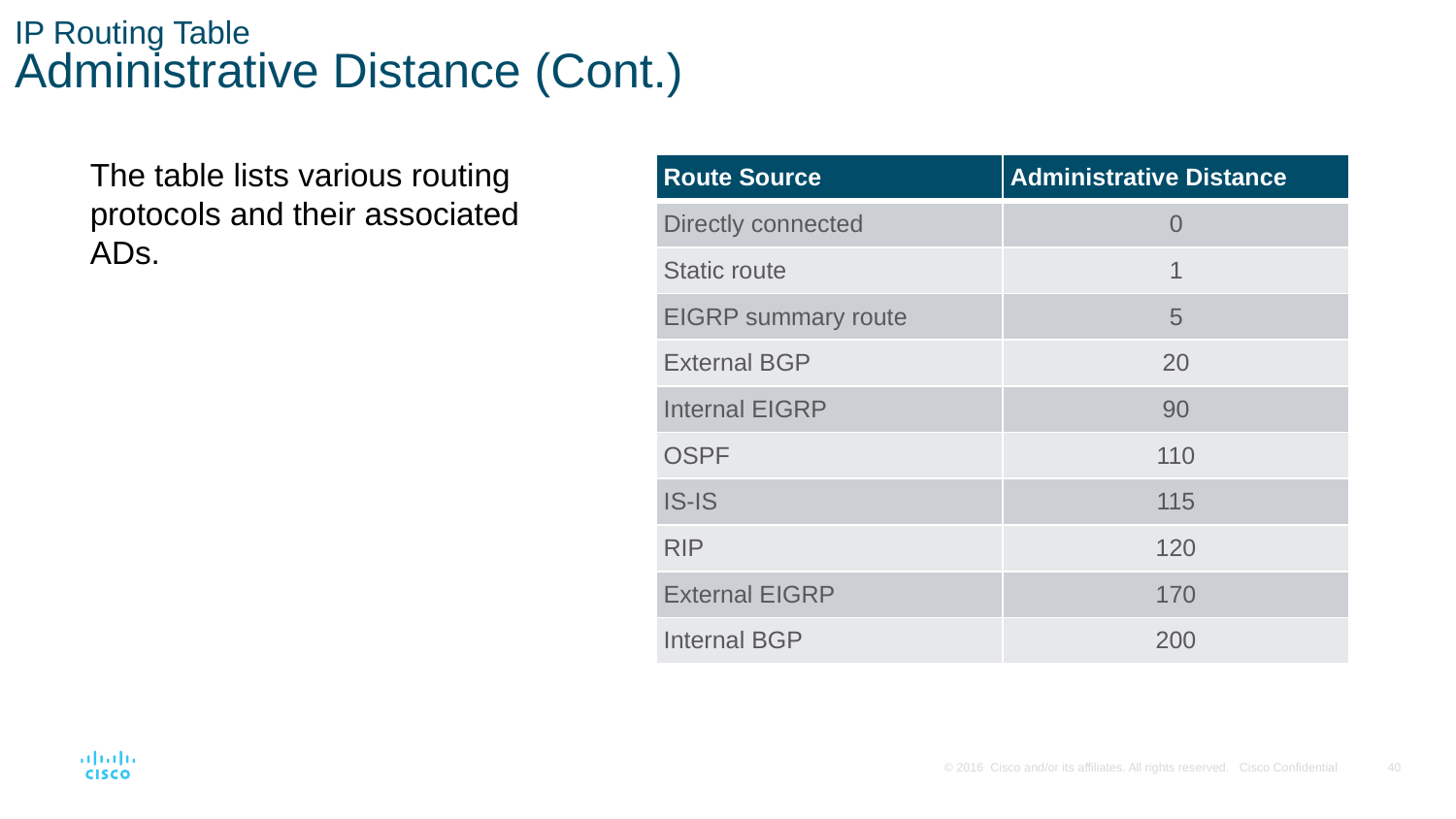

# IP Routing Table Administrative Distance (Cont.)
The table lists various routing protocols and their associated ADs.
| Route Source | Administrative Distance |
| --- | --- |
| Directly connected | 0 |
| Static route | 1 |
| EIGRP summary route | 5 |
| External BGP | 20 |
| Internal EIGRP | 90 |
| OSPF | 110 |
| IS-IS | 115 |
| RIP | 120 |
| External EIGRP | 170 |
| Internal BGP | 200 |